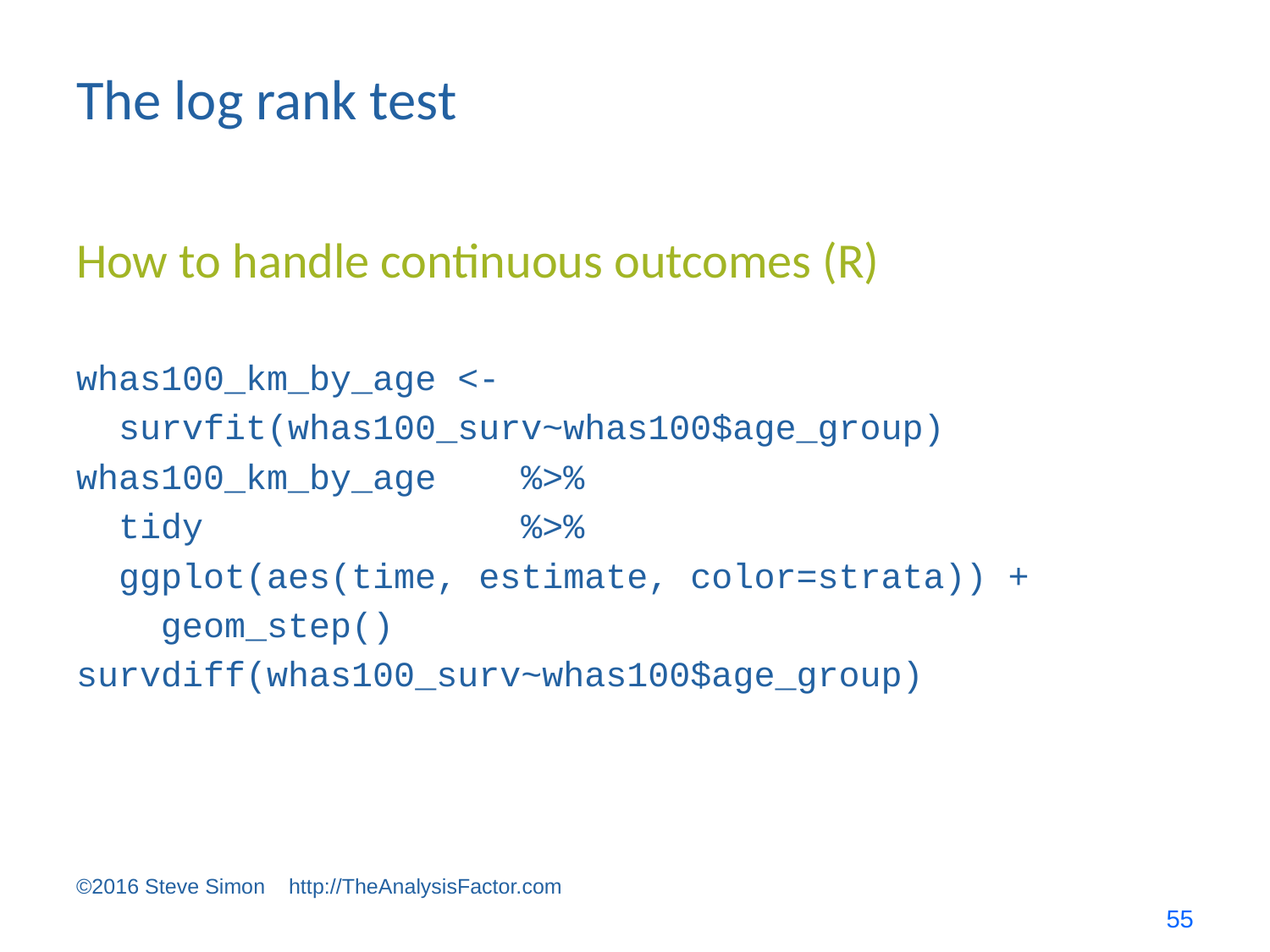

# The log rank test
How to handle continuous outcomes (R)
whas100_km_by_age <-
  survfit(whas100_surv~whas100$age_group)
whas100_km_by_age    %>%
  tidy               %>%
  ggplot(aes(time, estimate, color=strata)) +
    geom_step()
survdiff(whas100_surv~whas100$age_group)
©2016 Steve Simon    http://TheAnalysisFactor.com

55